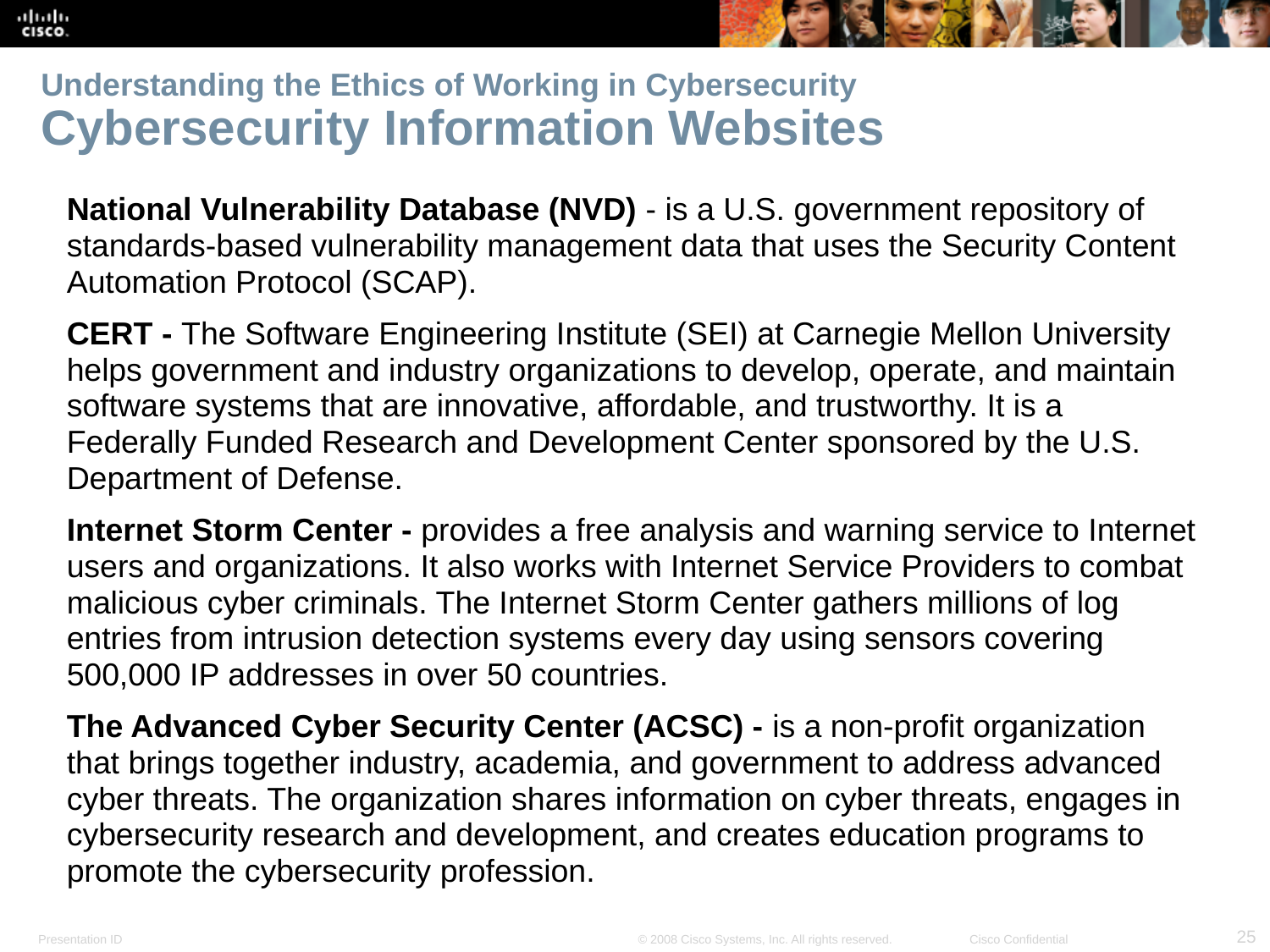

# Understanding the Ethics of Working in Cybersecurity Cybersecurity Information Websites
National Vulnerability Database (NVD) - is a U.S. government repository of standards-based vulnerability management data that uses the Security Content Automation Protocol (SCAP).
CERT - The Software Engineering Institute (SEI) at Carnegie Mellon University helps government and industry organizations to develop, operate, and maintain software systems that are innovative, affordable, and trustworthy. It is a Federally Funded Research and Development Center sponsored by the U.S. Department of Defense.
Internet Storm Center - provides a free analysis and warning service to Internet users and organizations. It also works with Internet Service Providers to combat malicious cyber criminals. The Internet Storm Center gathers millions of log entries from intrusion detection systems every day using sensors covering 500,000 IP addresses in over 50 countries.
The Advanced Cyber Security Center (ACSC) - is a non-profit organization that brings together industry, academia, and government to address advanced cyber threats. The organization shares information on cyber threats, engages in cybersecurity research and development, and creates education programs to promote the cybersecurity profession.